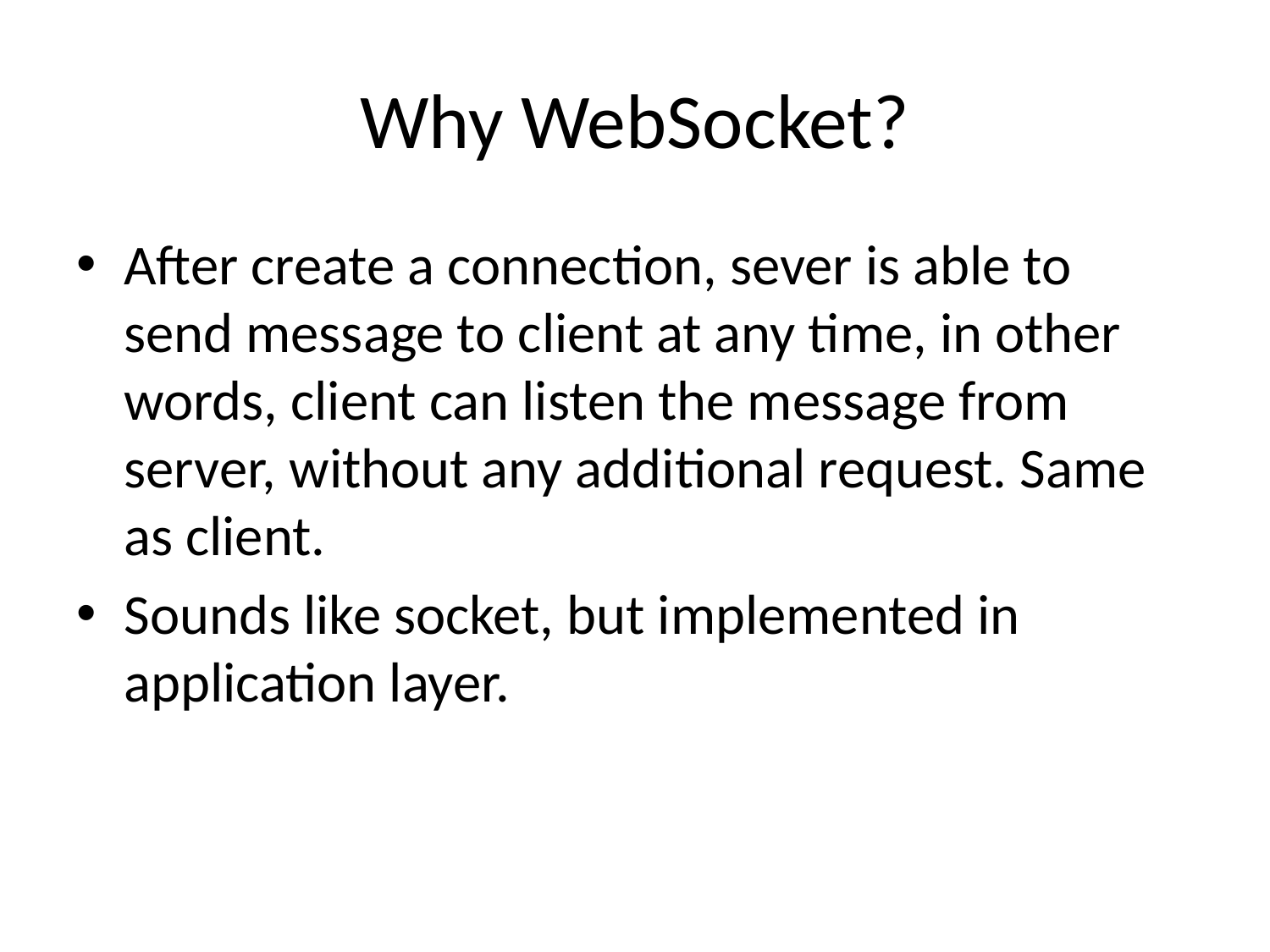

# Why WebSocket?
After create a connection, sever is able to send message to client at any time, in other words, client can listen the message from server, without any additional request. Same as client.
Sounds like socket, but implemented in application layer.